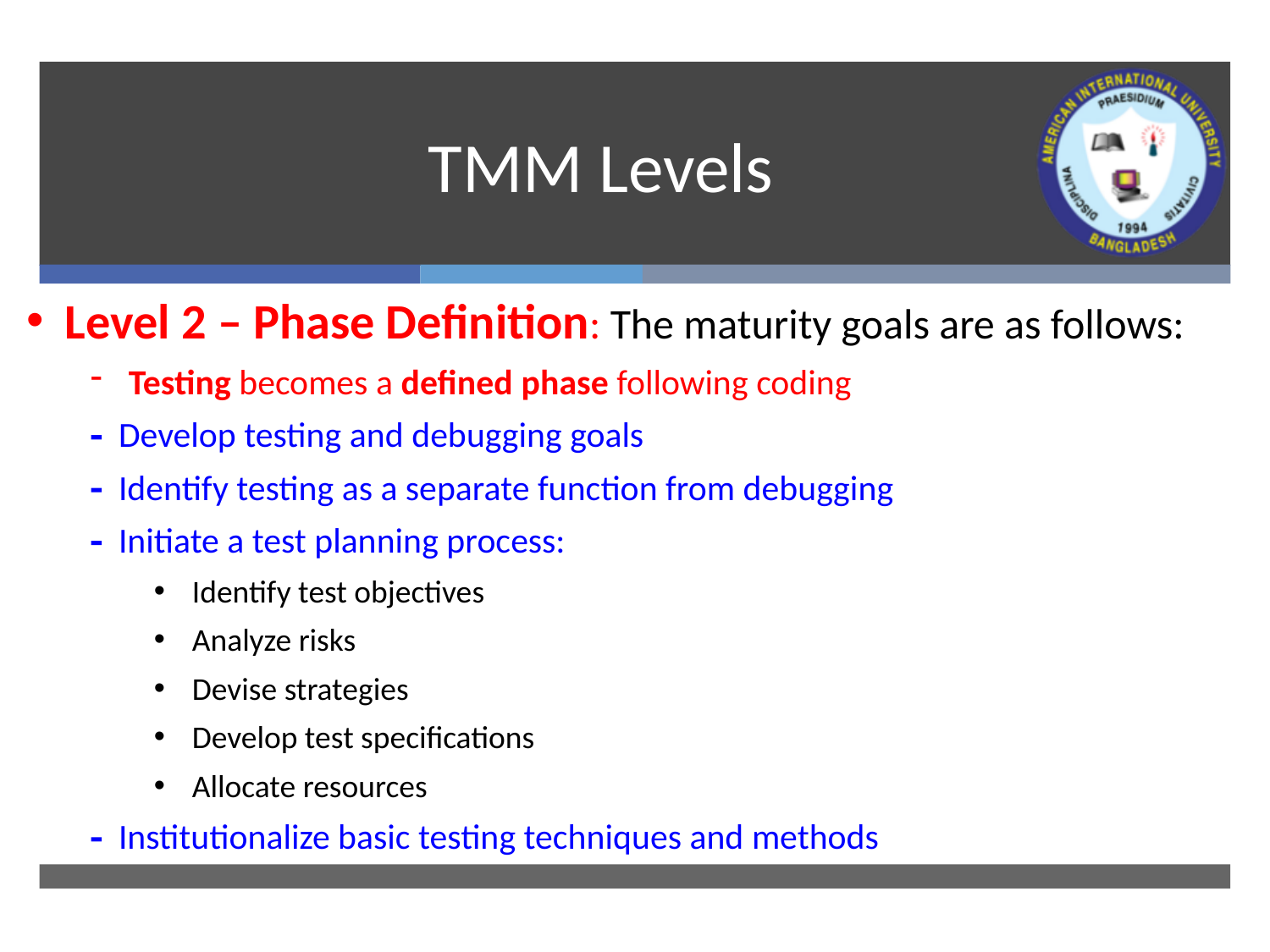

# TMM Levels
Level 2 – Phase Definition: The maturity goals are as follows:
Testing becomes a defined phase following coding
−  Develop testing and debugging goals
−  Identify testing as a separate function from debugging
−  Initiate a test planning process:
Identify test objectives
Analyze risks
Devise strategies
Develop test specifications
Allocate resources
−  Institutionalize basic testing techniques and methods